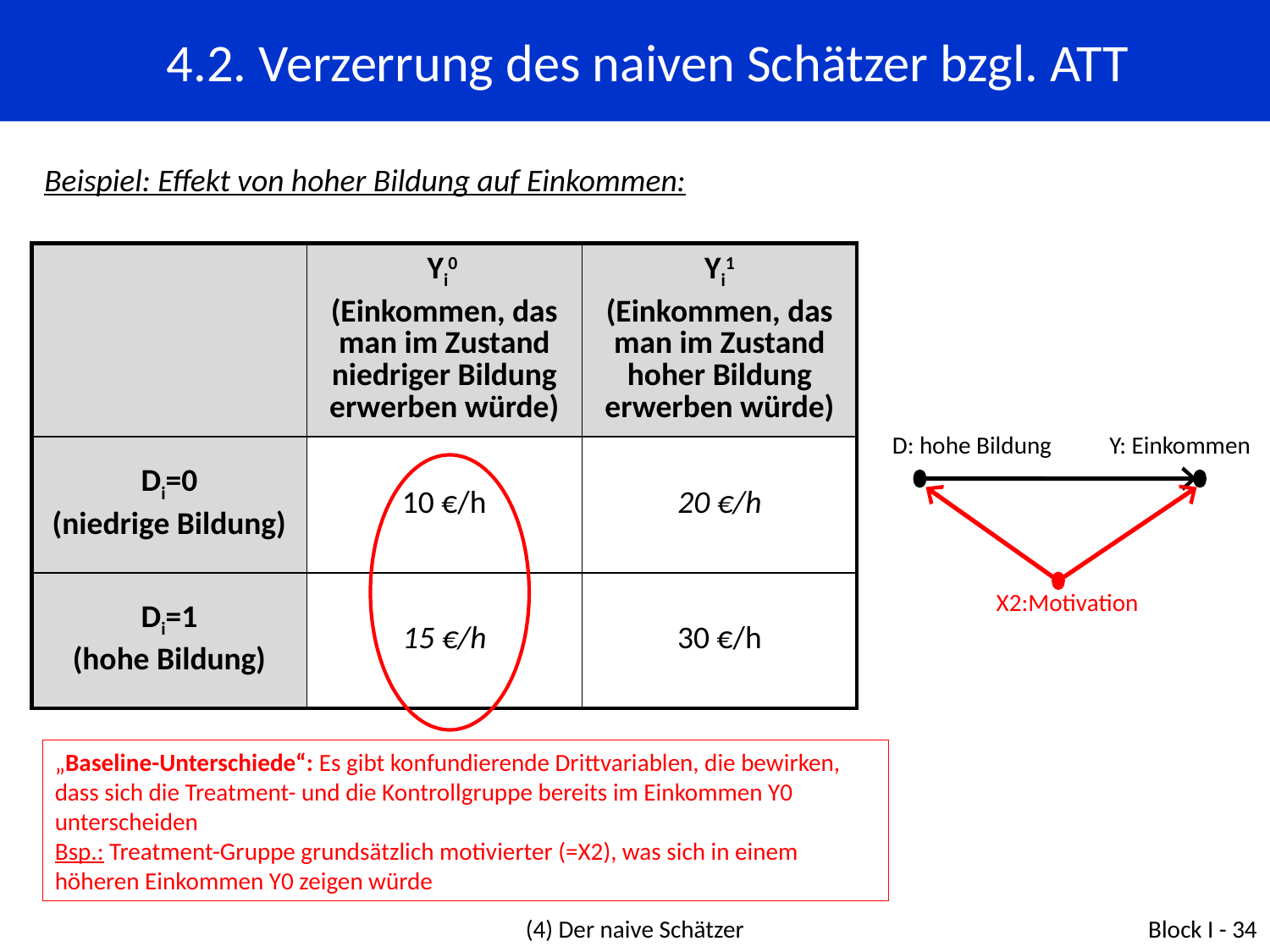

4.2. Verzerrung des naiven Schätzer bzgl. ATT
Beispiel: Effekt von hoher Bildung auf Einkommen:
|  | Yi0 (Einkommen, das man im Zustand niedriger Bildung erwerben würde) | Yi1 (Einkommen, das man im Zustand hoher Bildung erwerben würde) |
| --- | --- | --- |
| Di=0 (niedrige Bildung) | 10 €/h | 20 €/h |
| Di=1 (hohe Bildung) | 15 €/h | 30 €/h |
D: hohe Bildung
Y: Einkommen

X2:Motivation
„Baseline-Unterschiede“: Es gibt konfundierende Drittvariablen, die bewirken, dass sich die Treatment- und die Kontrollgruppe bereits im Einkommen Y0 unterscheiden
Bsp.: Treatment-Gruppe grundsätzlich motivierter (=X2), was sich in einem höheren Einkommen Y0 zeigen würde
(4) Der naive Schätzer
Block I - 34